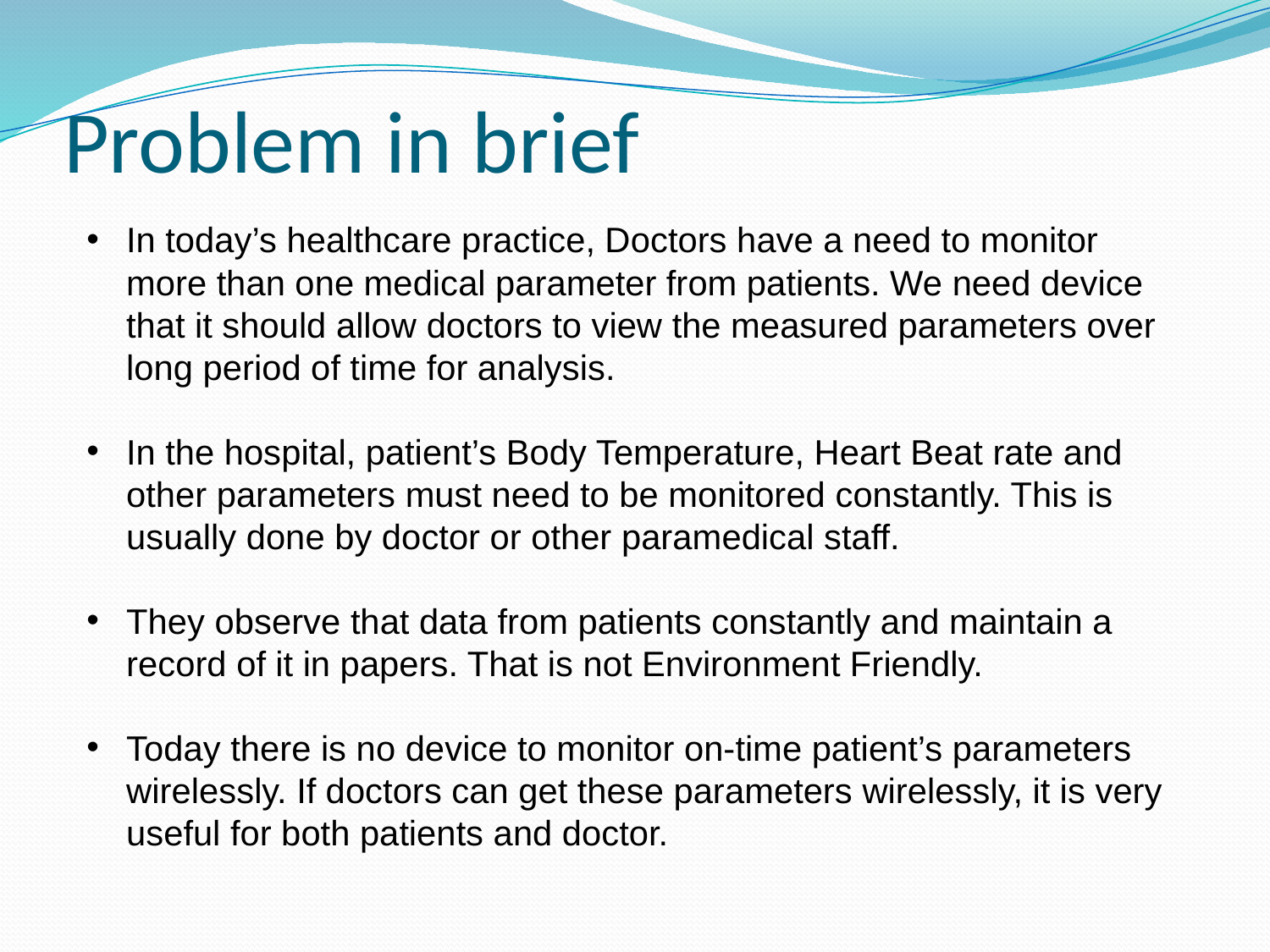

# Problem in brief
In today’s healthcare practice, Doctors have a need to monitor more than one medical parameter from patients. We need device that it should allow doctors to view the measured parameters over long period of time for analysis.

In the hospital, patient’s Body Temperature, Heart Beat rate and other parameters must need to be monitored constantly. This is usually done by doctor or other paramedical staff.

They observe that data from patients constantly and maintain a record of it in papers. That is not Environment Friendly.

Today there is no device to monitor on-time patient’s parameters wirelessly. If doctors can get these parameters wirelessly, it is very useful for both patients and doctor.